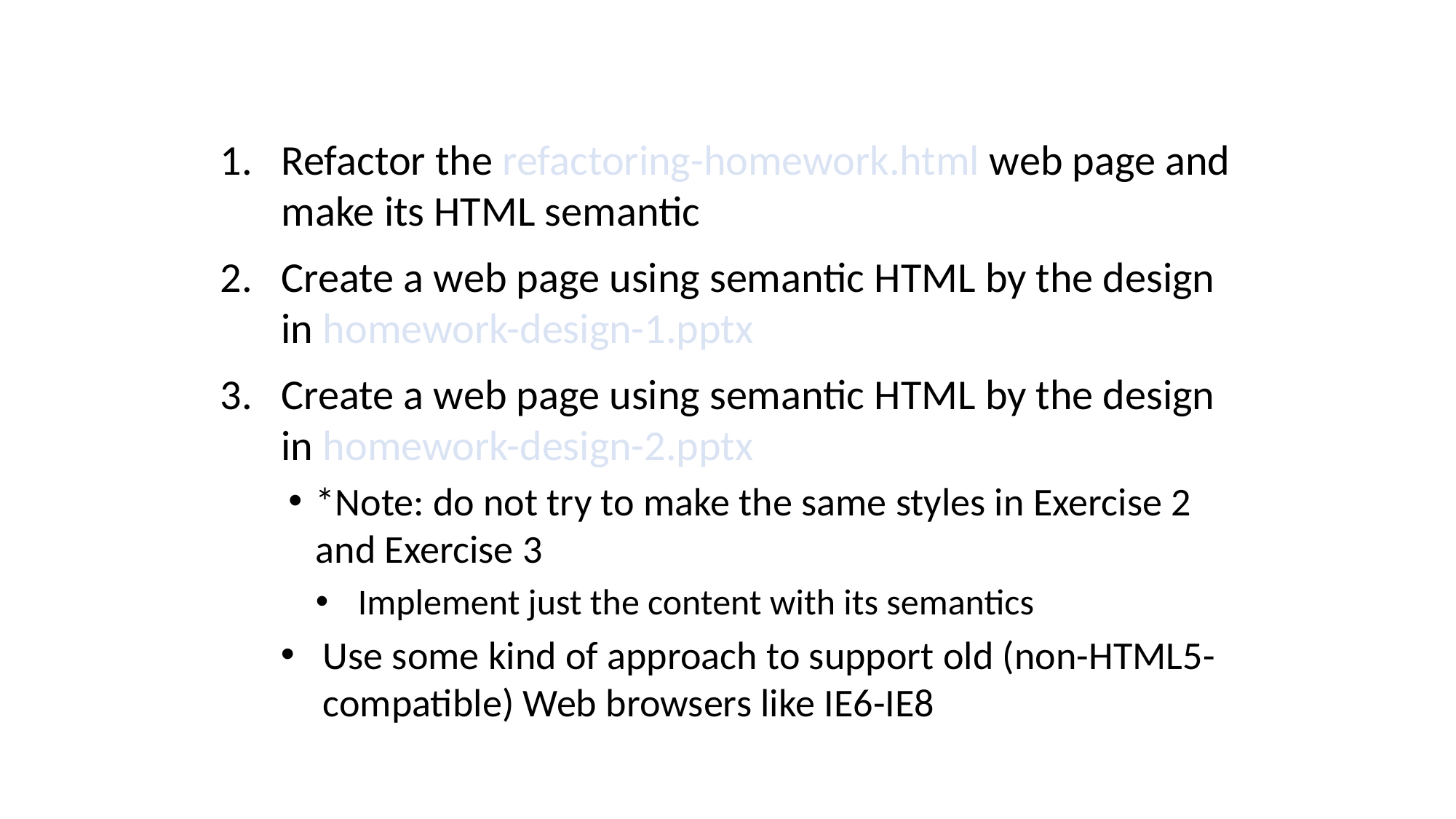

Refactor the refactoring-homework.html web page and make its HTML semantic
Create a web page using semantic HTML by the design in homework-design-1.pptx
Create a web page using semantic HTML by the design in homework-design-2.pptx
*Note: do not try to make the same styles in Exercise 2 and Exercise 3
Implement just the content with its semantics
Use some kind of approach to support old (non-HTML5-compatible) Web browsers like IE6-IE8